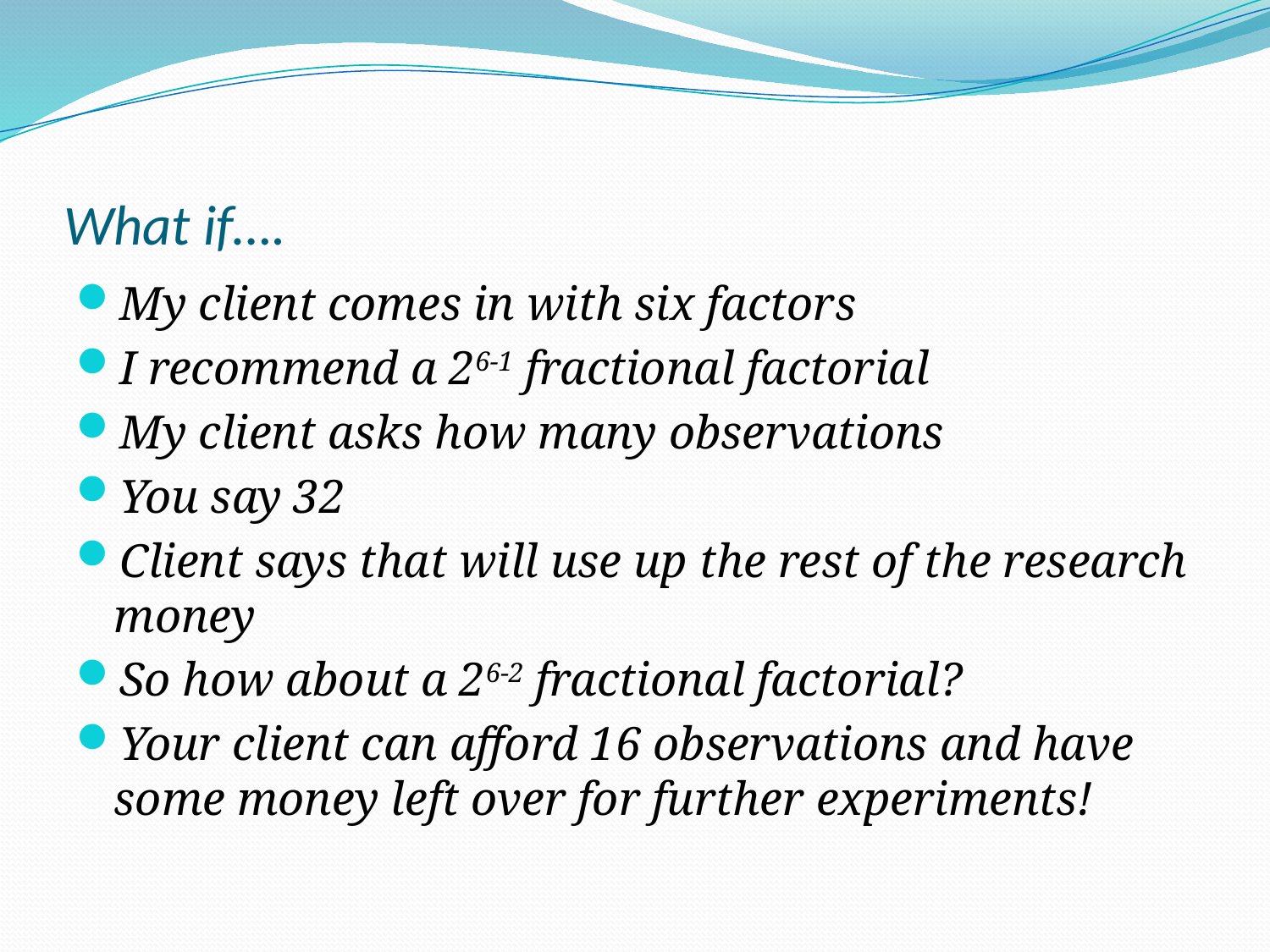

# What if….
My client comes in with six factors
I recommend a 26-1 fractional factorial
My client asks how many observations
You say 32
Client says that will use up the rest of the research money
So how about a 26-2 fractional factorial?
Your client can afford 16 observations and have some money left over for further experiments!